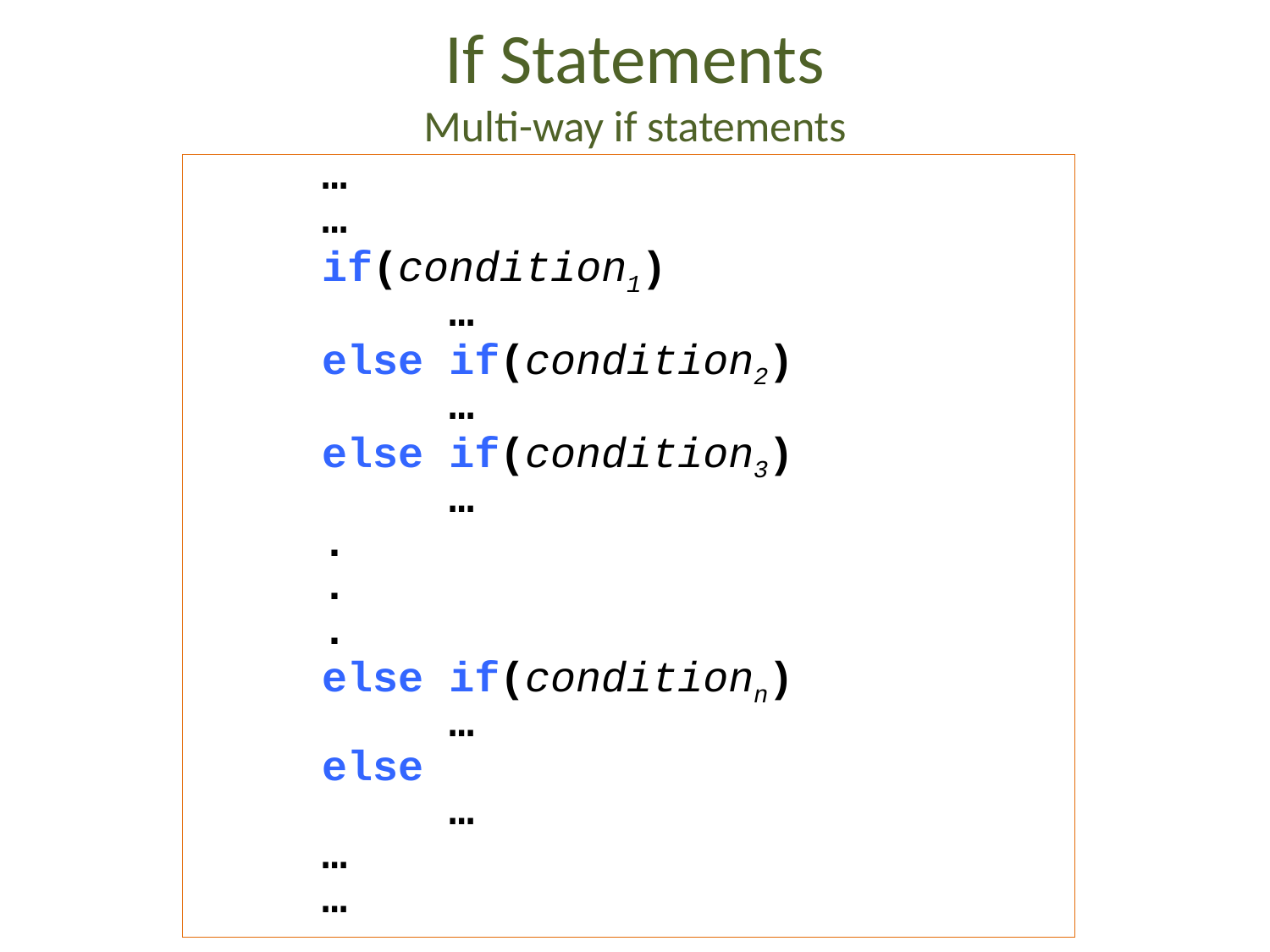

If Statements
Multi-way if statements
	…
	…
	if(condition1)
		…
	else if(condition2)
		…
	else if(condition3)
		…
	.
	.
	.
	else if(conditionn)
		…
	else
		…
	…
	…